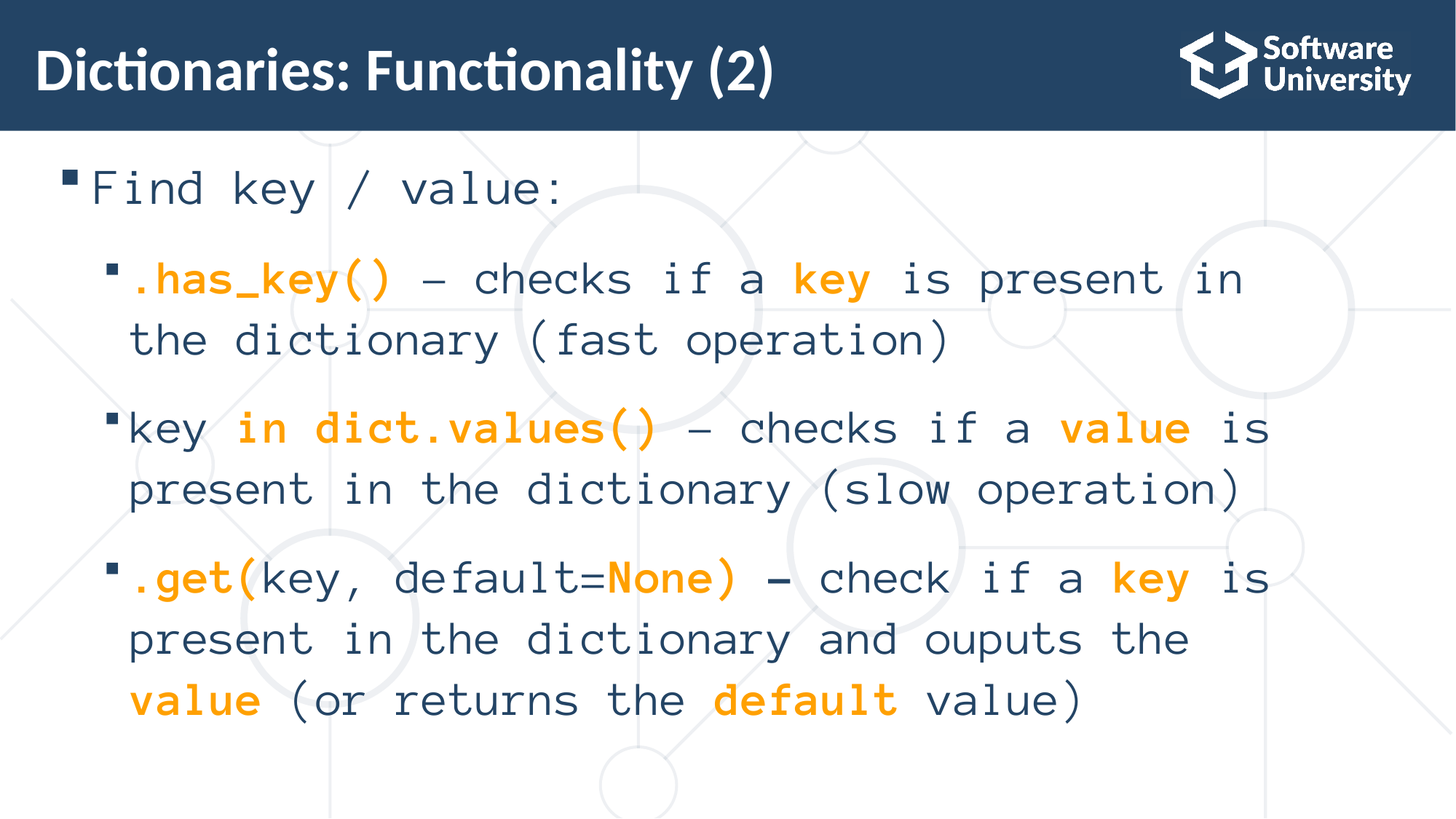

Dictionaries: Functionality (2)
Find key / value:
.has_key() – checks if a key is present in the dictionary (fast operation)
key in dict.values() – checks if a value is present in the dictionary (slow operation)
.get(key, default=None) – check if a key is present in the dictionary and ouputs the value (or returns the default value)
10